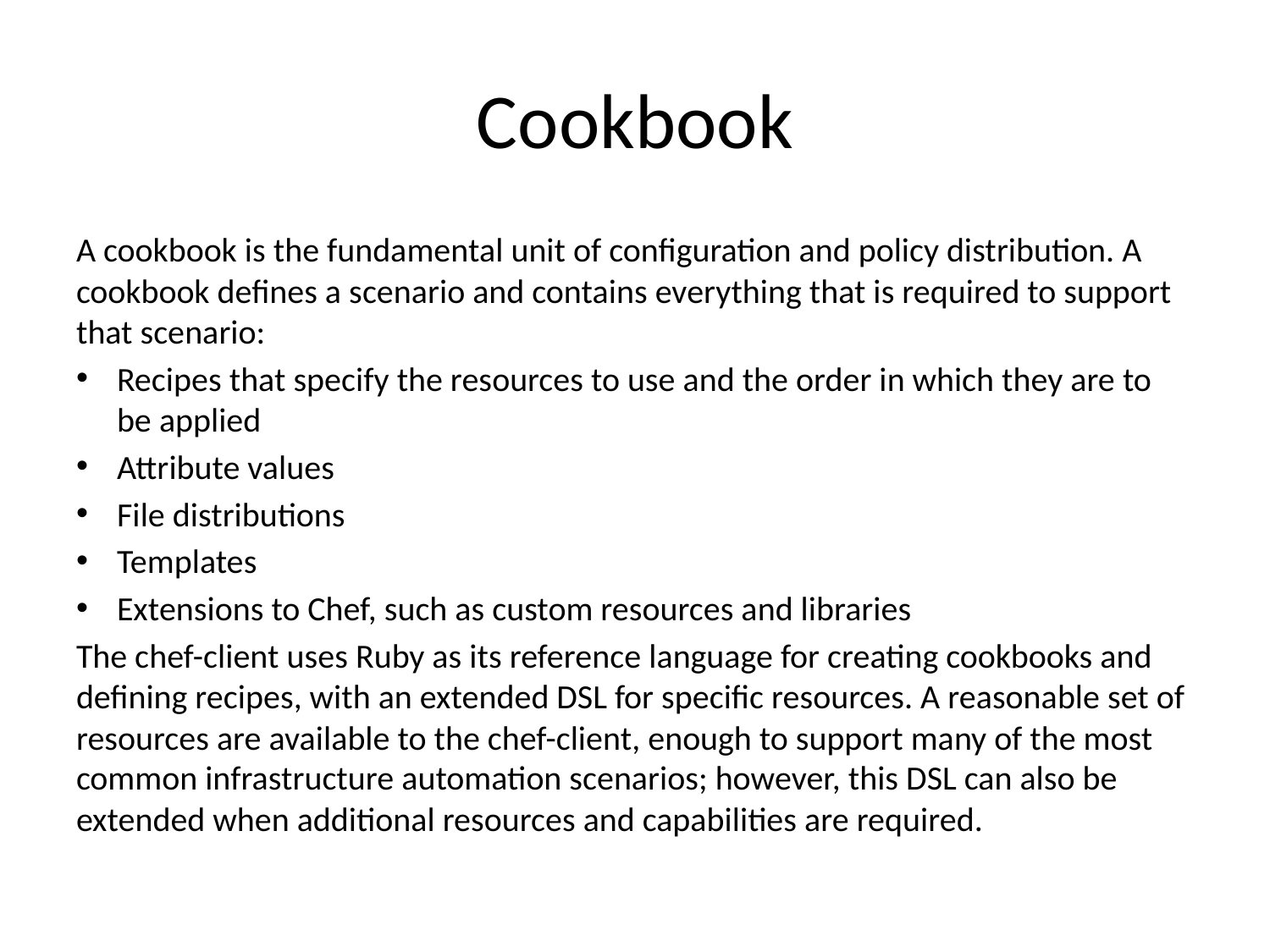

# Cookbook
A cookbook is the fundamental unit of configuration and policy distribution. A cookbook defines a scenario and contains everything that is required to support that scenario:
Recipes that specify the resources to use and the order in which they are to be applied
Attribute values
File distributions
Templates
Extensions to Chef, such as custom resources and libraries
The chef-client uses Ruby as its reference language for creating cookbooks and defining recipes, with an extended DSL for specific resources. A reasonable set of resources are available to the chef-client, enough to support many of the most common infrastructure automation scenarios; however, this DSL can also be extended when additional resources and capabilities are required.